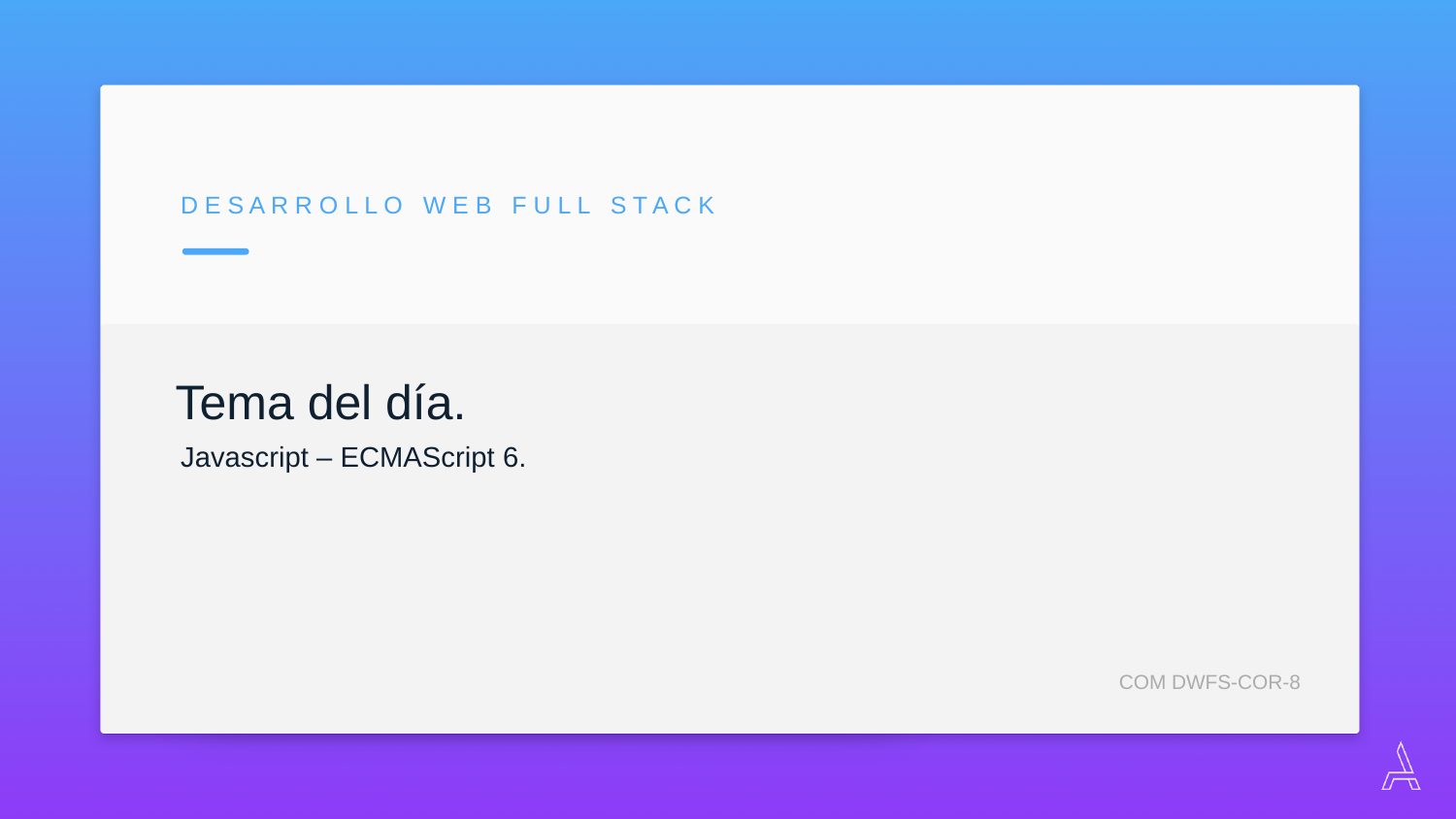

D E S A R R O L L O   W E B   F U L L   S T A C K

Tema del día.
Javascript – ECMAScript 6.
COM DWFS-COR-8